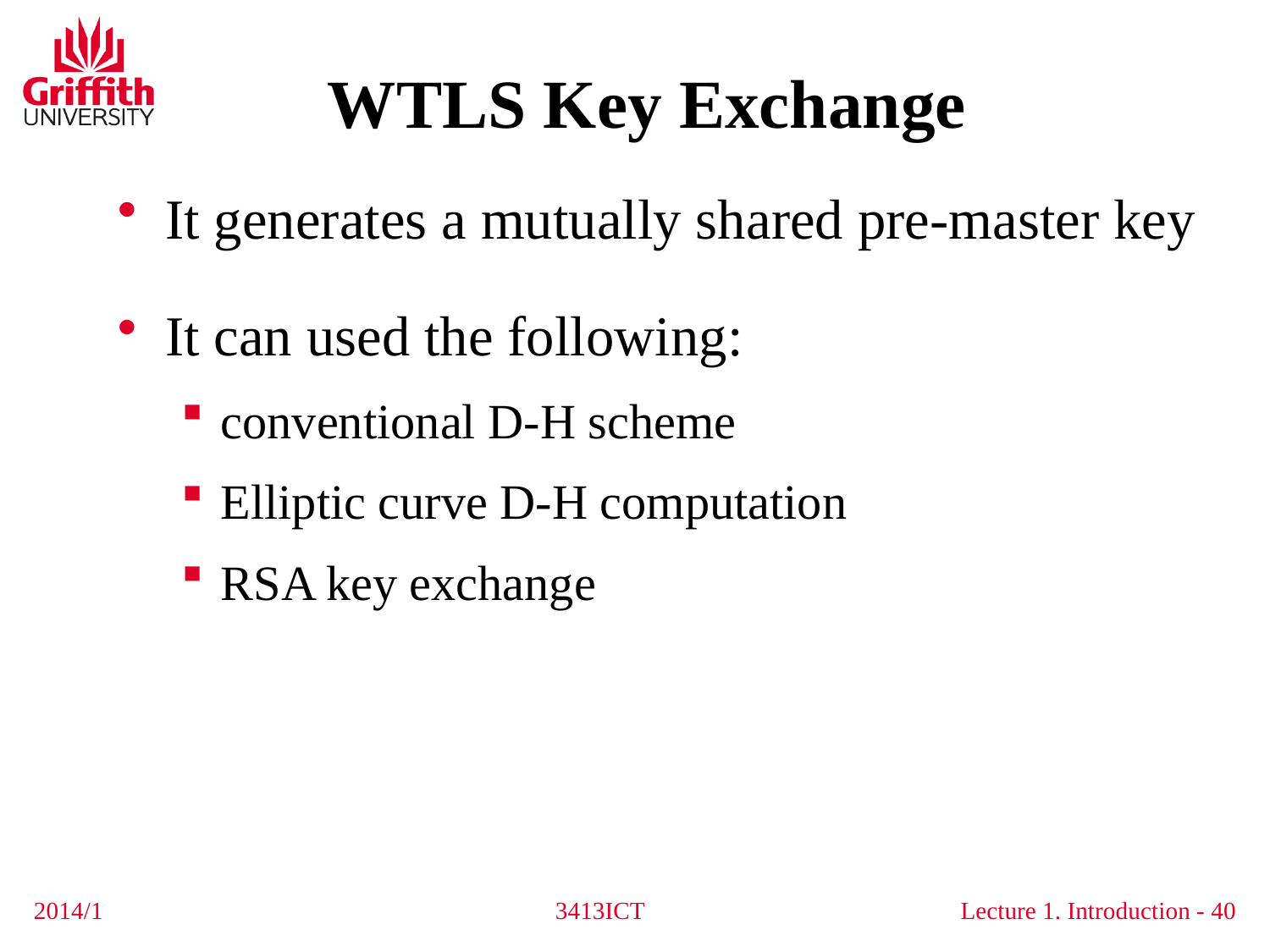

# WTLS Key Exchange
It generates a mutually shared pre-master key

It can used the following:
conventional D-H scheme
Elliptic curve D-H computation
RSA key exchange

2014/1
3413ICT
40